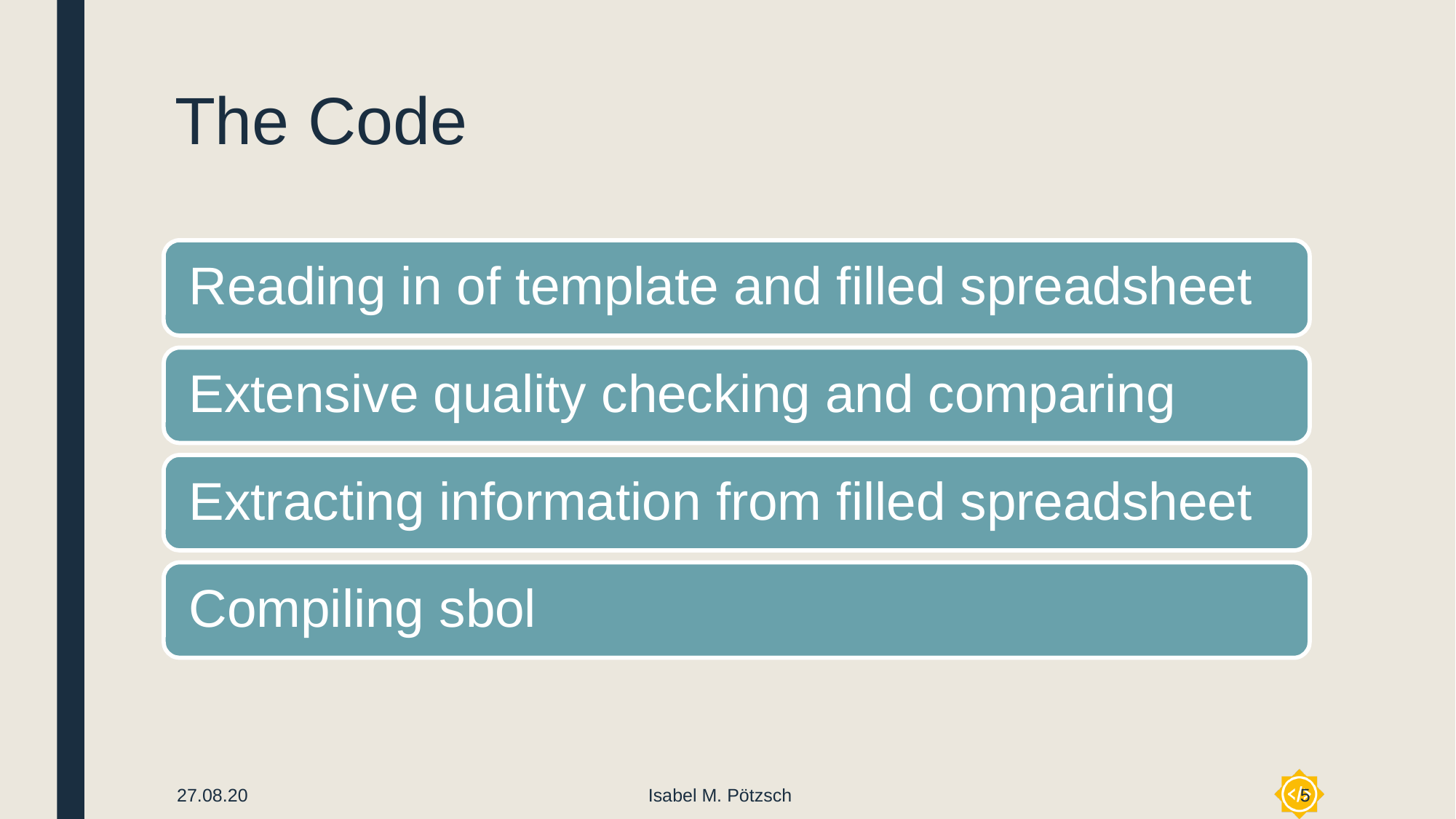

# The Code
Reading in of template and filled spreadsheet
Extensive quality checking and comparing
Extracting information from filled spreadsheet
Compiling sbol
27.08.20
Isabel M. Pötzsch
5